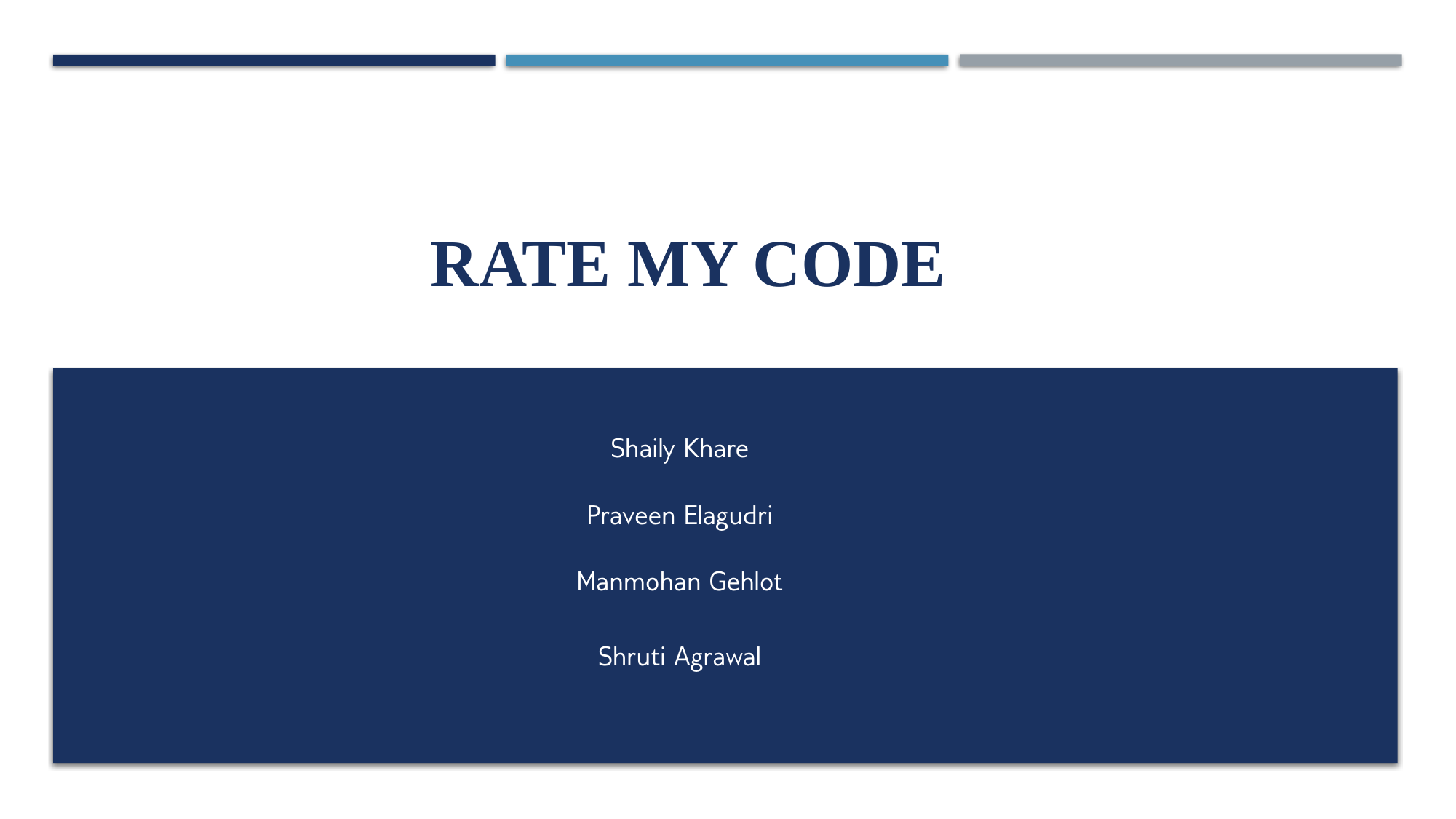

# Rate my code
Shaily Khare
Praveen Elagudri
Manmohan Gehlot
Shruti Agrawal